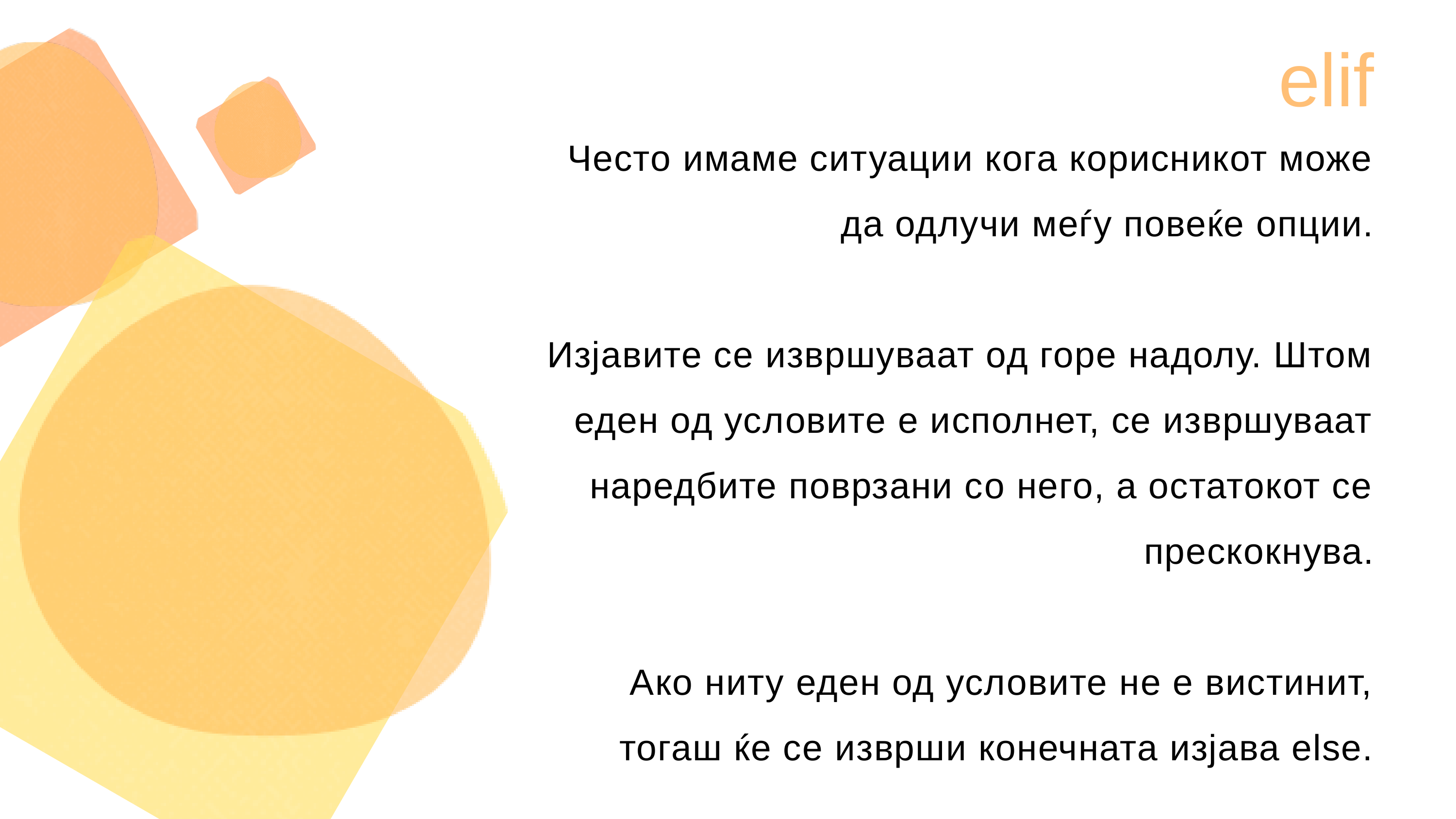

elif

Често имаме ситуации кога корисникот може да одлучи меѓу повеќе опции.

Изјавите се извршуваат од горе надолу. Штом еден од условите е исполнет, се извршуваат наредбите поврзани со него, а остатокот се прескокнува.

Ако ниту еден од условите не е вистинит, тогаш ќе се изврши конечната изјава else.